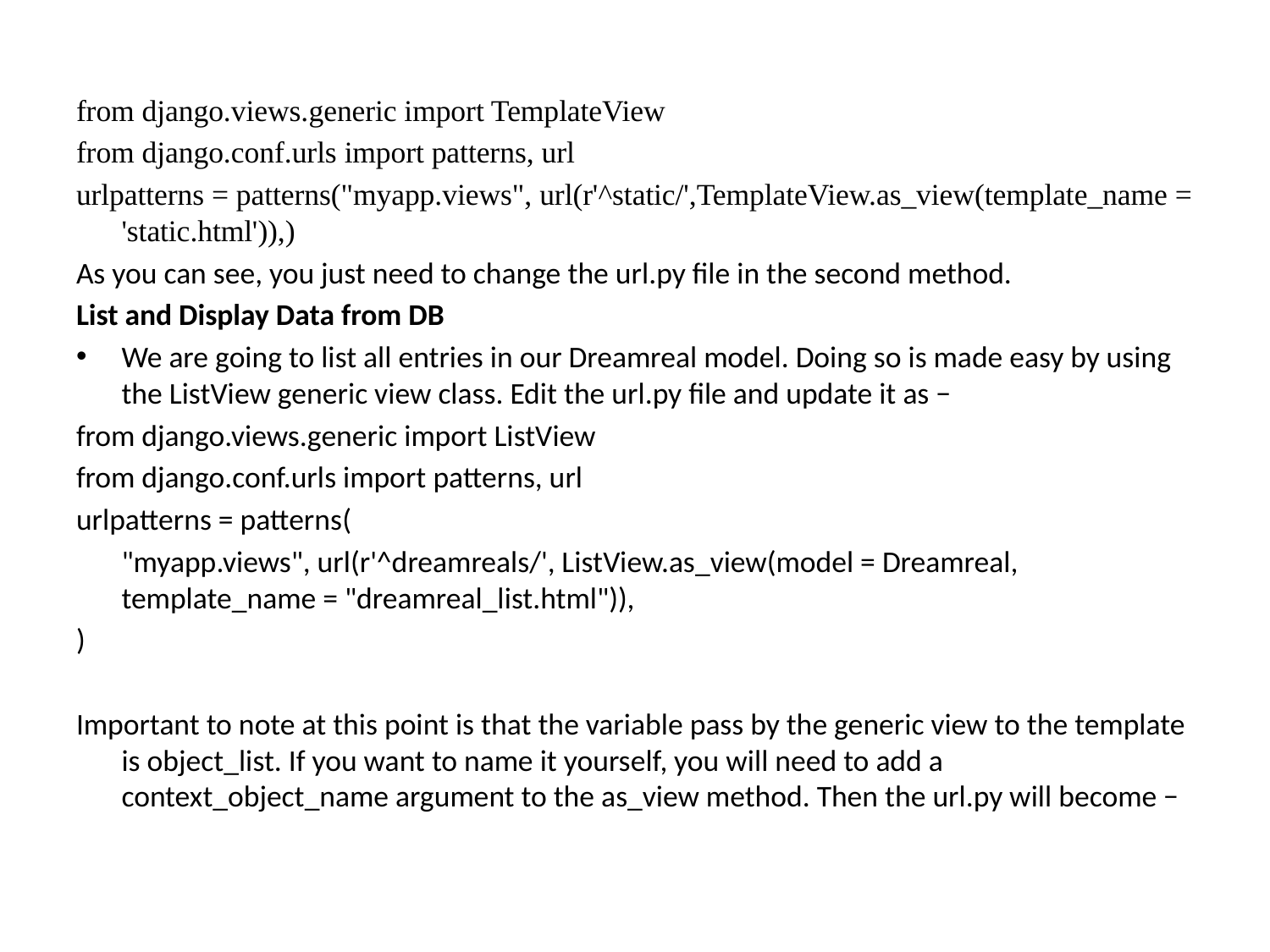

from django.views.generic import TemplateView
from django.conf.urls import patterns, url
urlpatterns = patterns("myapp.views", url(r'^static/',TemplateView.as_view(template_name = 'static.html')),)
As you can see, you just need to change the url.py file in the second method.
List and Display Data from DB
We are going to list all entries in our Dreamreal model. Doing so is made easy by using the ListView generic view class. Edit the url.py file and update it as −
from django.views.generic import ListView
from django.conf.urls import patterns, url
urlpatterns = patterns(
		"myapp.views", url(r'^dreamreals/', ListView.as_view(model = Dreamreal, 	template_name = "dreamreal_list.html")),
)

Important to note at this point is that the variable pass by the generic view to the template is object_list. If you want to name it yourself, you will need to add a context_object_name argument to the as_view method. Then the url.py will become −